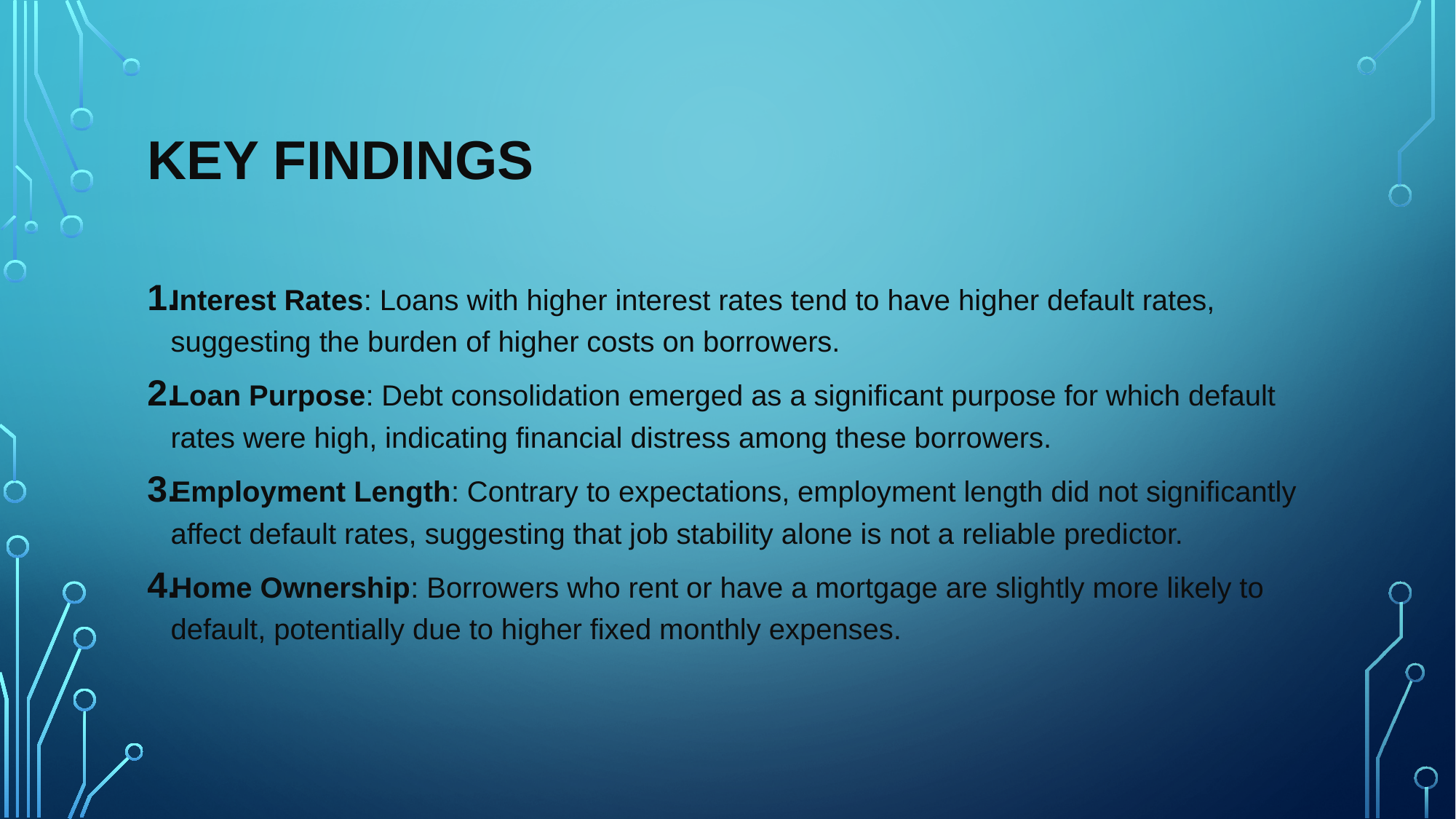

# Key Findings
Interest Rates: Loans with higher interest rates tend to have higher default rates, suggesting the burden of higher costs on borrowers.
Loan Purpose: Debt consolidation emerged as a significant purpose for which default rates were high, indicating financial distress among these borrowers.
Employment Length: Contrary to expectations, employment length did not significantly affect default rates, suggesting that job stability alone is not a reliable predictor.
Home Ownership: Borrowers who rent or have a mortgage are slightly more likely to default, potentially due to higher fixed monthly expenses.